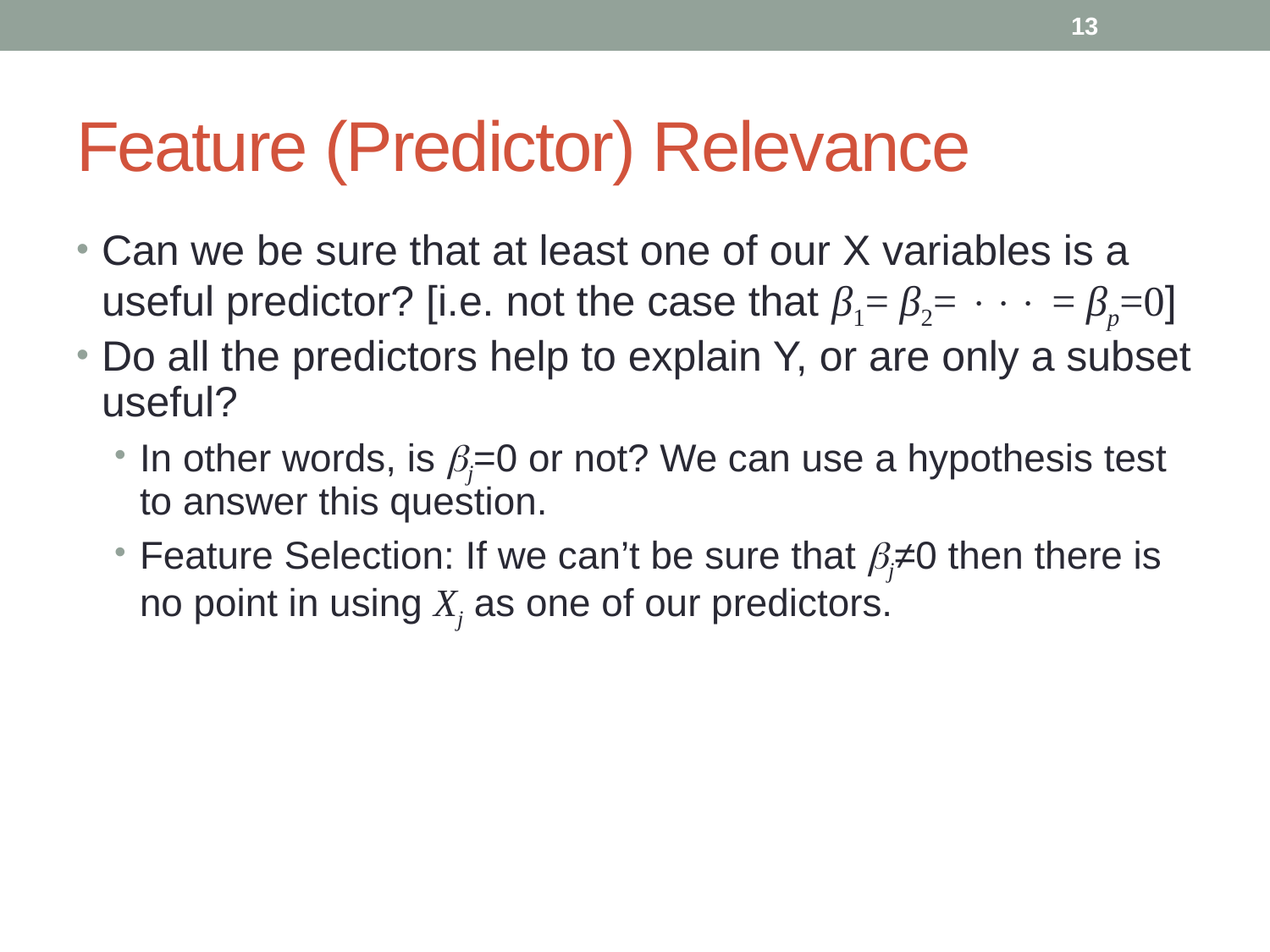

13
# Feature (Predictor) Relevance
Can we be sure that at least one of our X variables is a useful predictor? [i.e. not the case that β1= β2= ⋅⋅⋅ = βp=0]
Do all the predictors help to explain Y, or are only a subset useful?
In other words, is βj=0 or not? We can use a hypothesis test to answer this question.
Feature Selection: If we can’t be sure that βj≠0 then there is no point in using Xj as one of our predictors.